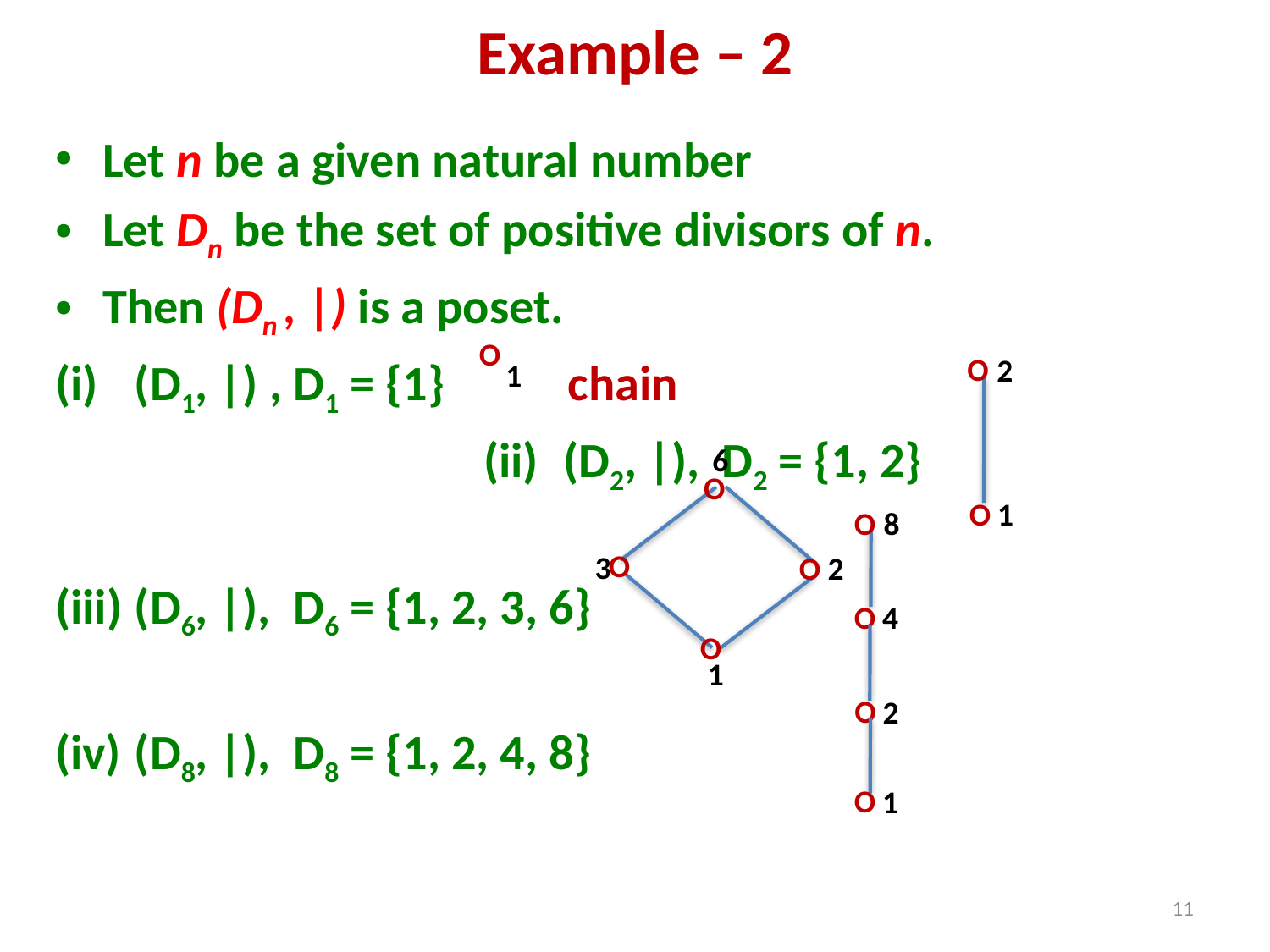

# Example – 2
Let n be a given natural number
Let Dn be the set of positive divisors of n.
Then (Dn , |) is a poset.
(D1, |) , D1 = {1}           chain
(D2, |),  D2 = {1, 2}

(D6, |),  D6 = {1, 2, 3, 6}

(D8, |),  D8 = {1, 2, 4, 8}
O
1
O
2
O
1
6
O
O
3
O
2
O
1
O
8
O
4
O
2
O
1
11